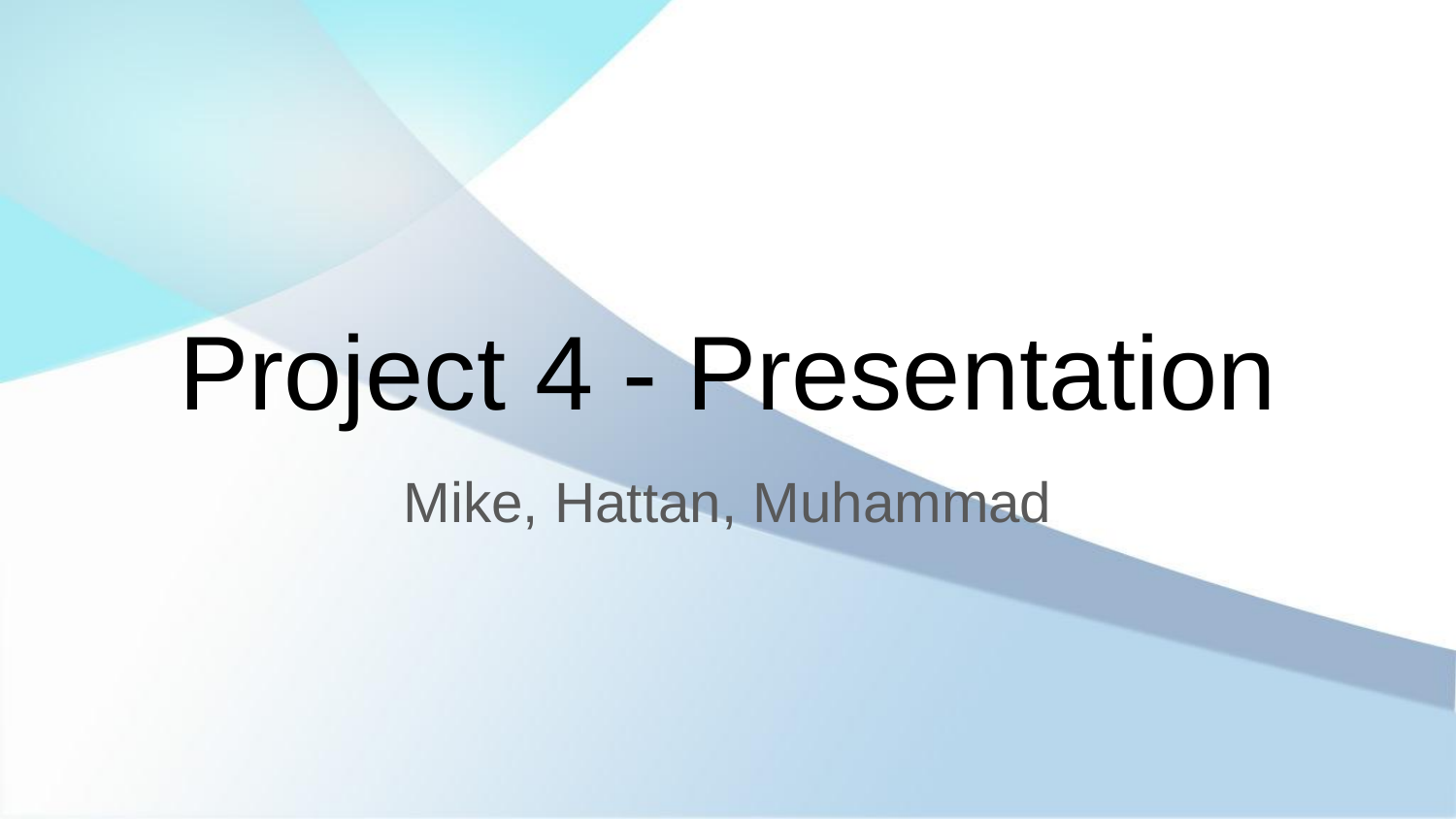

# Project 4 - Presentation
Mike, Hattan, Muhammad